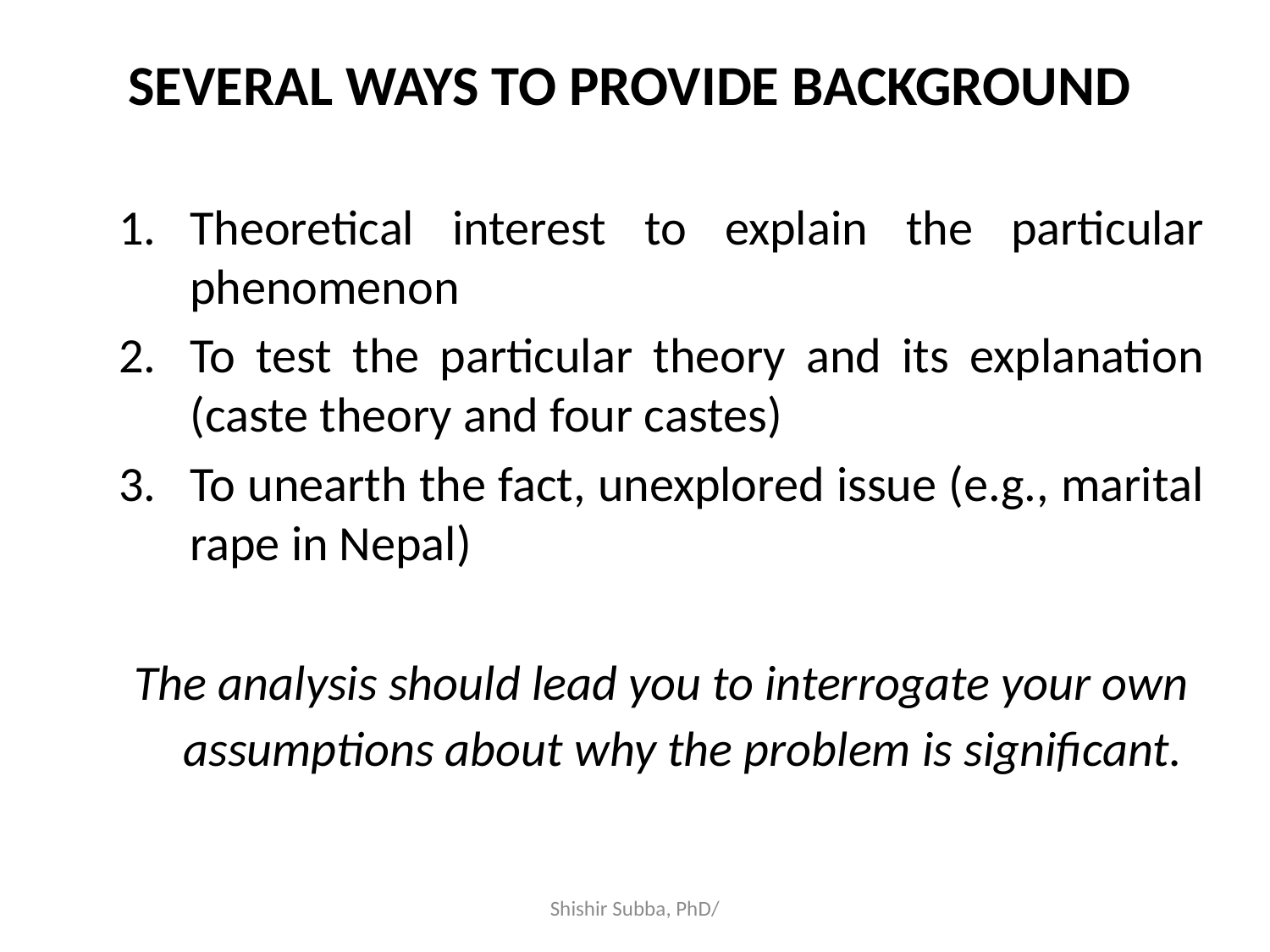

SEVERAL WAYS TO PROVIDE BACKGROUND

Theoretical interest to explain the particular phenomenon
To test the particular theory and its explanation (caste theory and four castes)
To unearth the fact, unexplored issue (e.g., marital rape in Nepal)

The analysis should lead you to interrogate your own assumptions about why the problem is significant.
Shishir Subba, PhD/